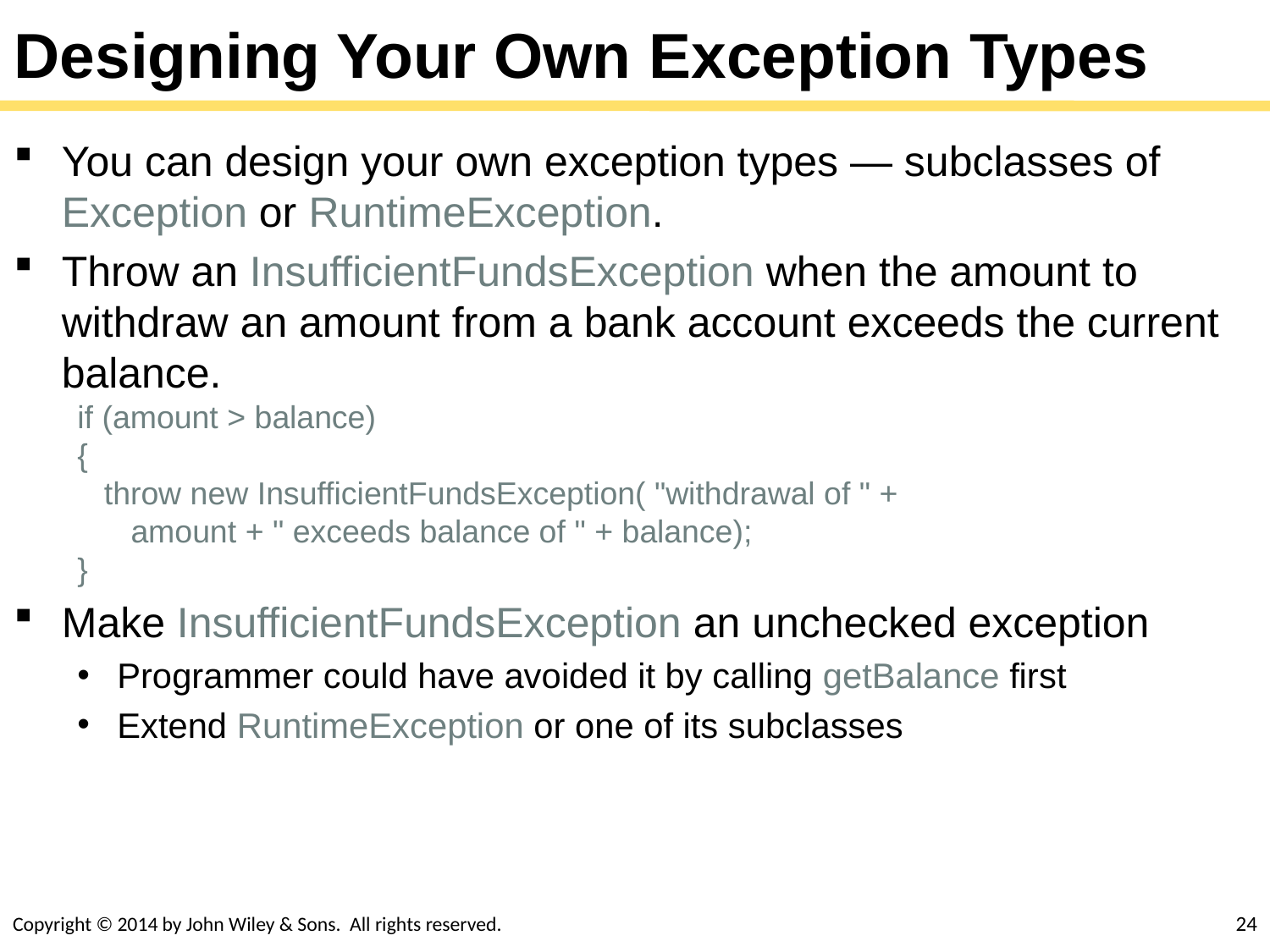

# Designing Your Own Exception Types
You can design your own exception types — subclasses of Exception or RuntimeException.
Throw an InsufficientFundsException when the amount to withdraw an amount from a bank account exceeds the current balance.
if (amount > balance)
{
   throw new InsufficientFundsException( "withdrawal of " +
      amount + " exceeds balance of " + balance);
}
Make InsufficientFundsException an unchecked exception
Programmer could have avoided it by calling getBalance first
Extend RuntimeException or one of its subclasses